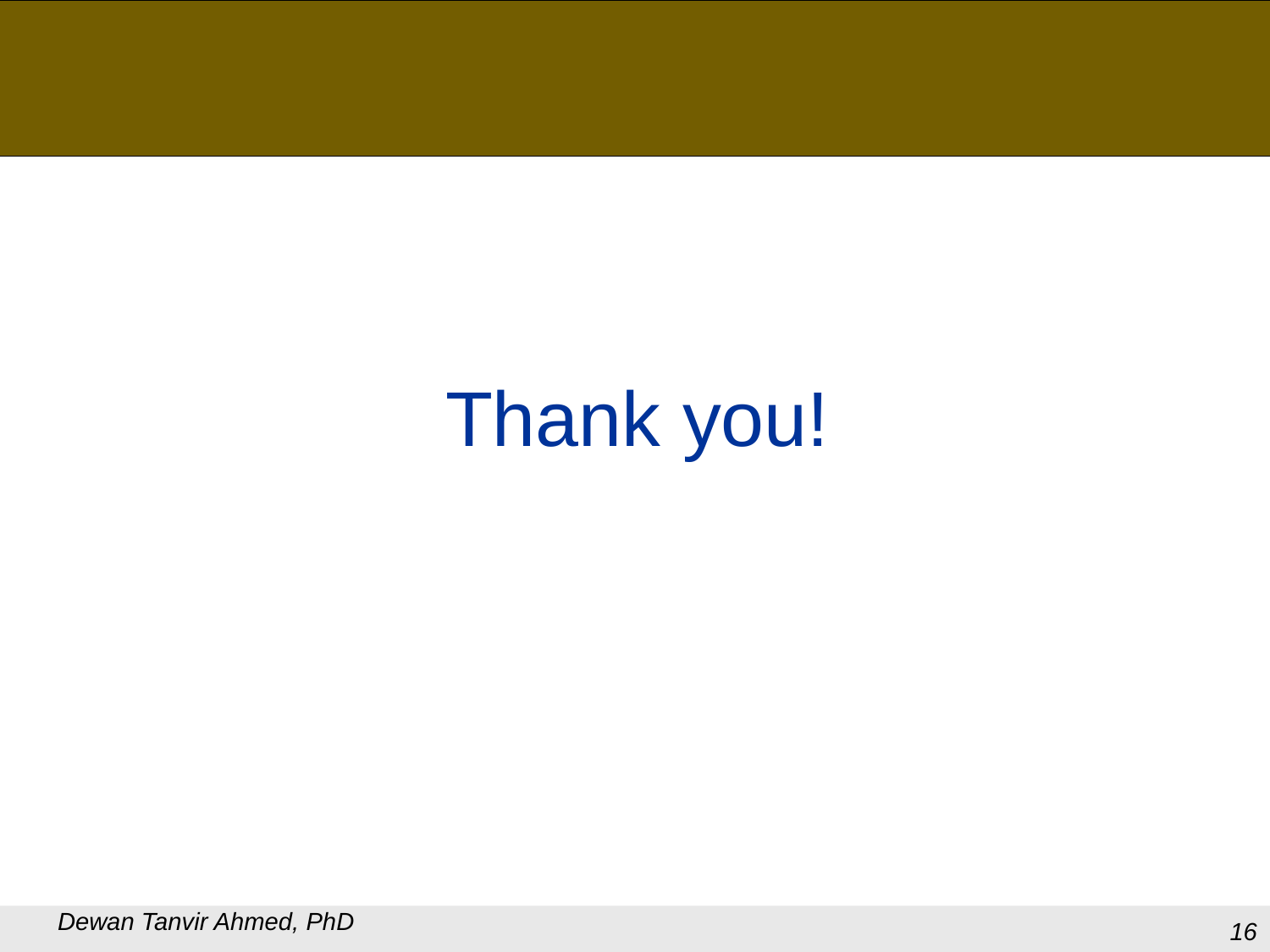

# Thank you!
Dewan Tanvir Ahmed, PhD
16